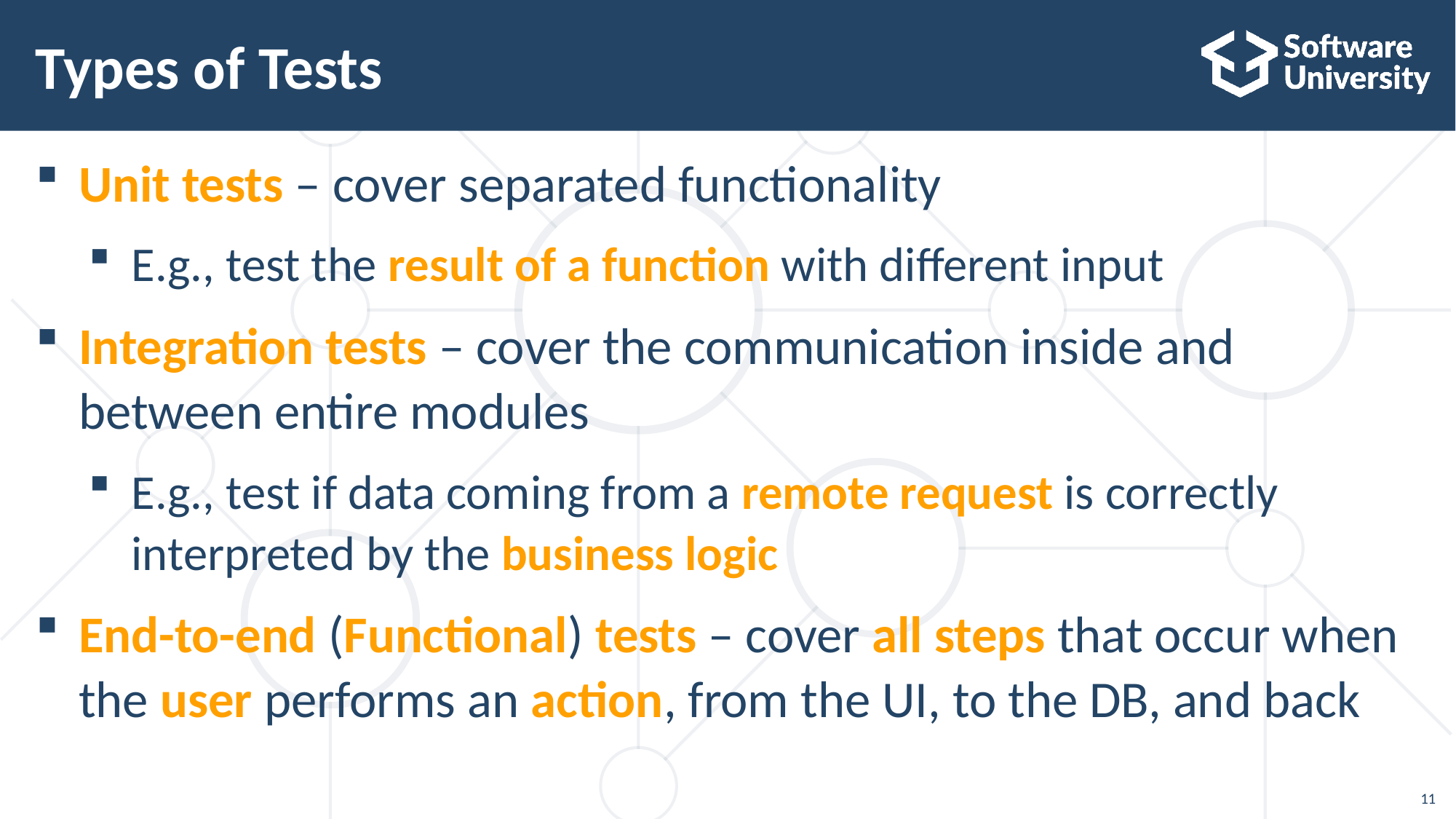

# Types of Tests
Unit tests – cover separated functionality
E.g., test the result of a function with different input
Integration tests – cover the communication inside and between entire modules
E.g., test if data coming from a remote request is correctly interpreted by the business logic
End-to-end (Functional) tests – cover all steps that occur when the user performs an action, from the UI, to the DB, and back
11